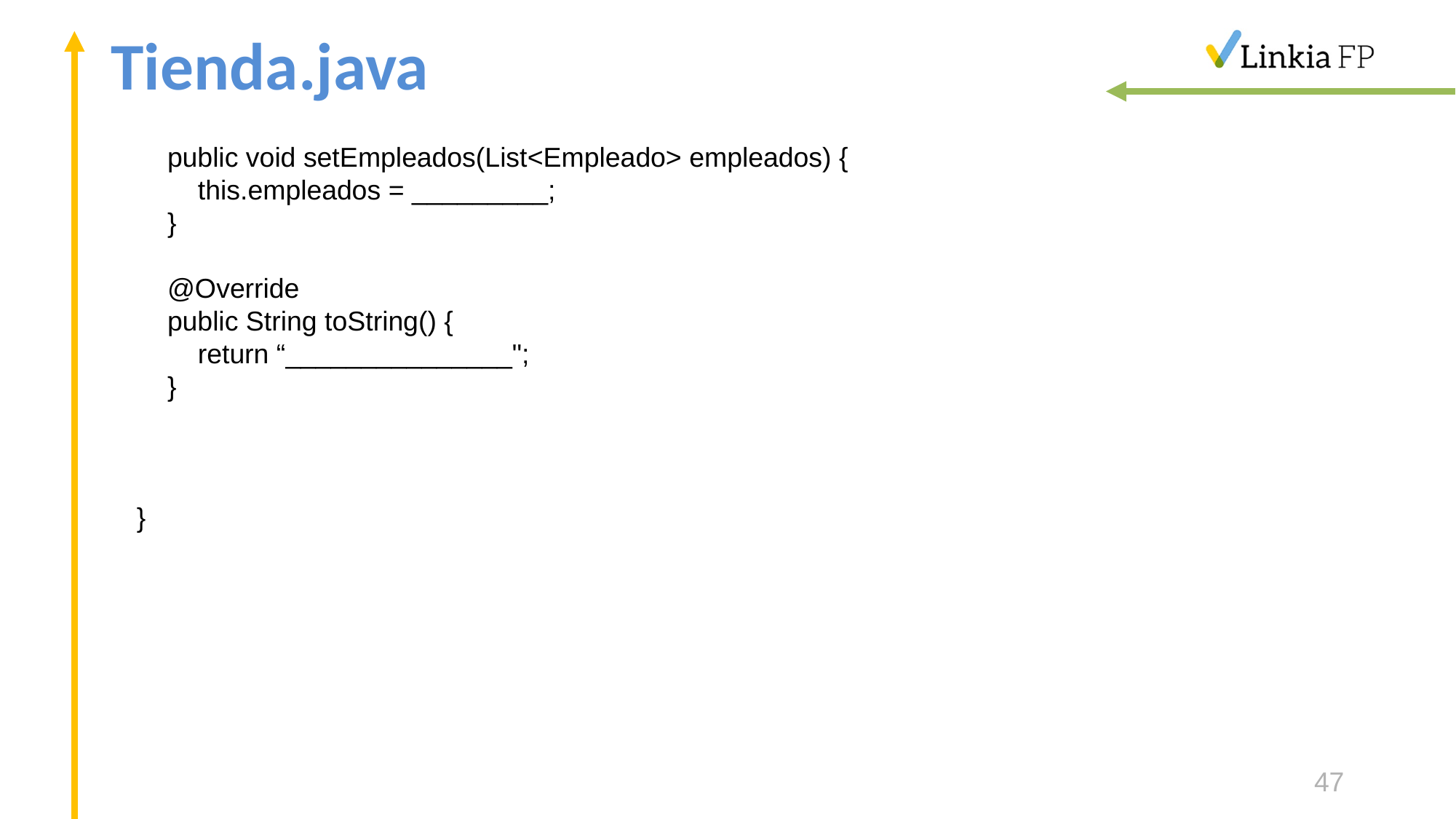

# Tienda.java
    public void setEmpleados(List<Empleado> empleados) {
        this.empleados = _________;
    }

    @Override
    public String toString() {
        return “_______________";
    }

}

47